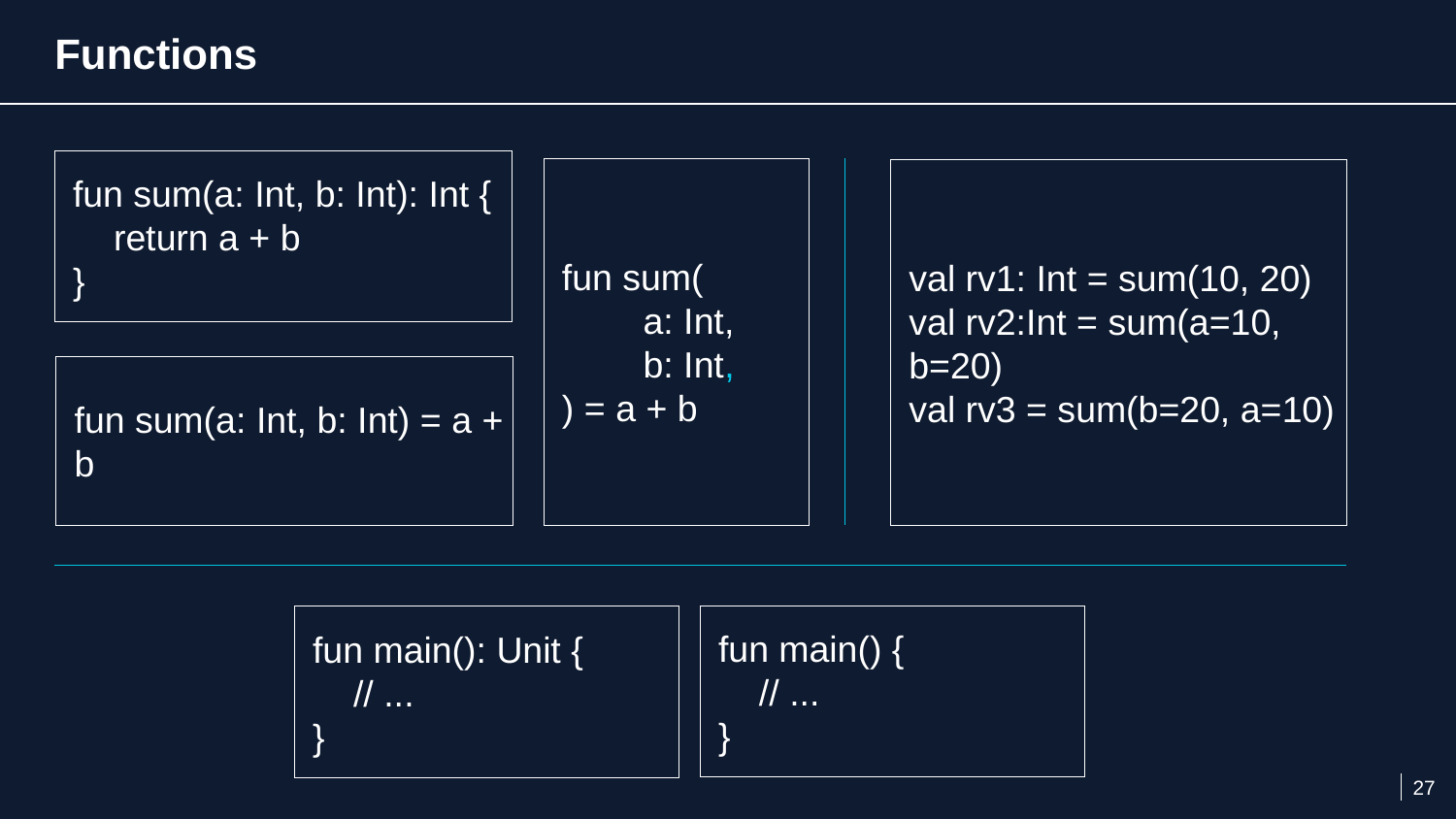

# Functions
fun sum(a: Int, b: Int): Int {
    return a + b
}
fun sum(
        a: Int,
        b: Int,
) = a + b
val rv1: Int = sum(10, 20)
val rv2:Int = sum(a=10, b=20)
val rv3 = sum(b=20, a=10)
fun sum(a: Int, b: Int) = a + b
fun main() {
    // ...
}
fun main(): Unit {
    // ...
}